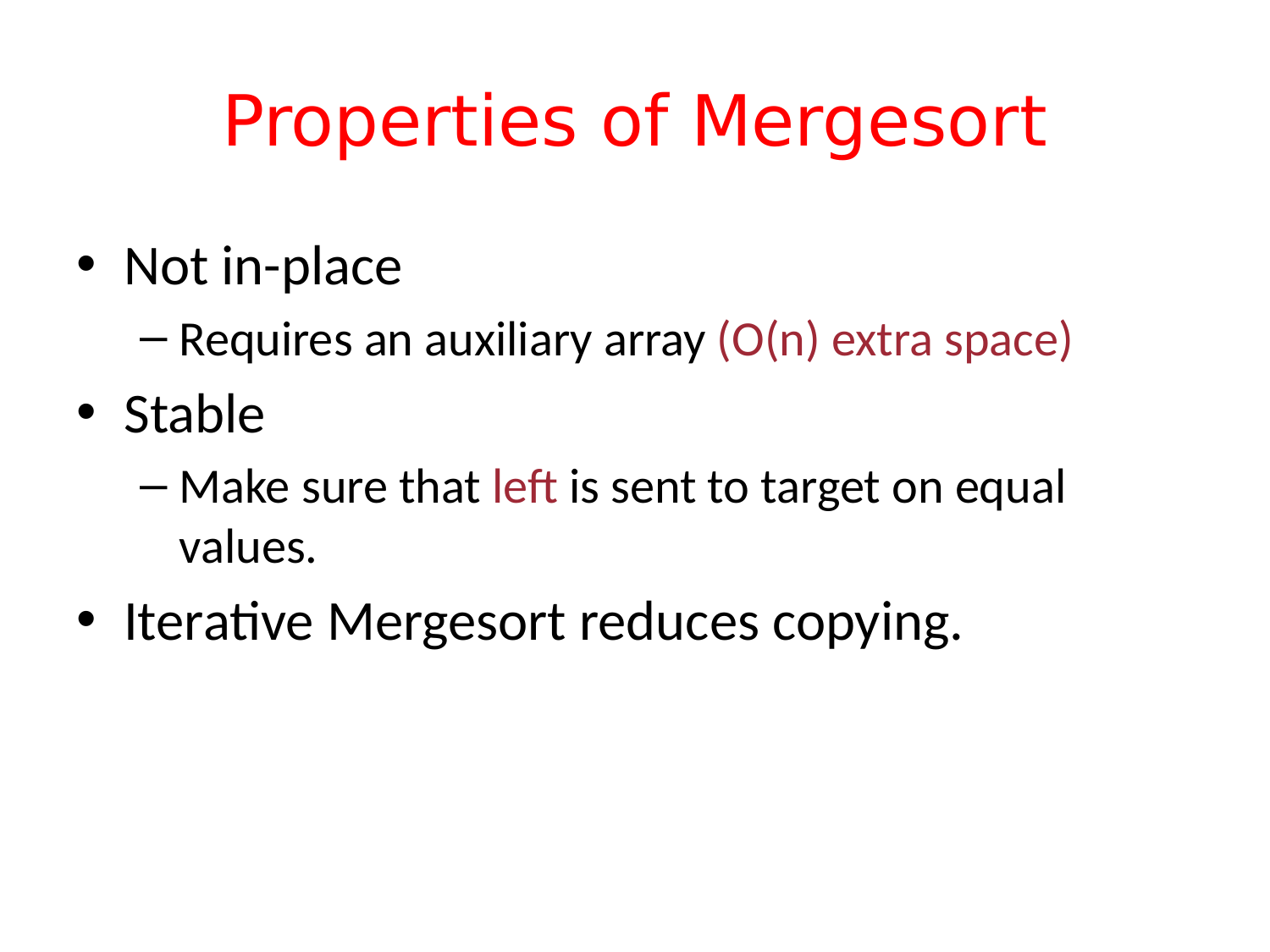

# Properties of Mergesort
Not in-place
Requires an auxiliary array (O(n) extra space)
Stable
Make sure that left is sent to target on equal values.
Iterative Mergesort reduces copying.